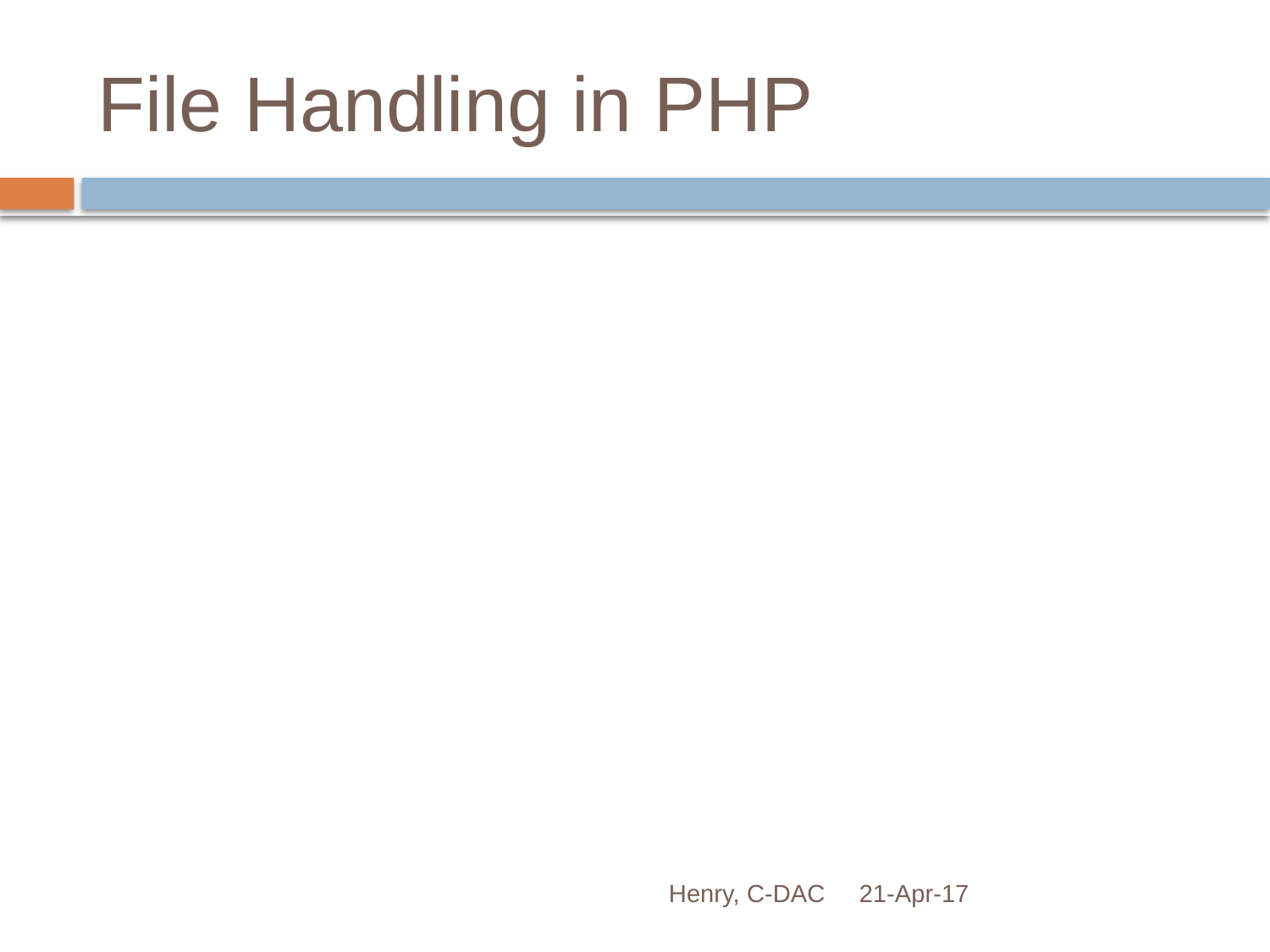

# File Handling in PHP

Henry, C-DAC
21-Apr-17